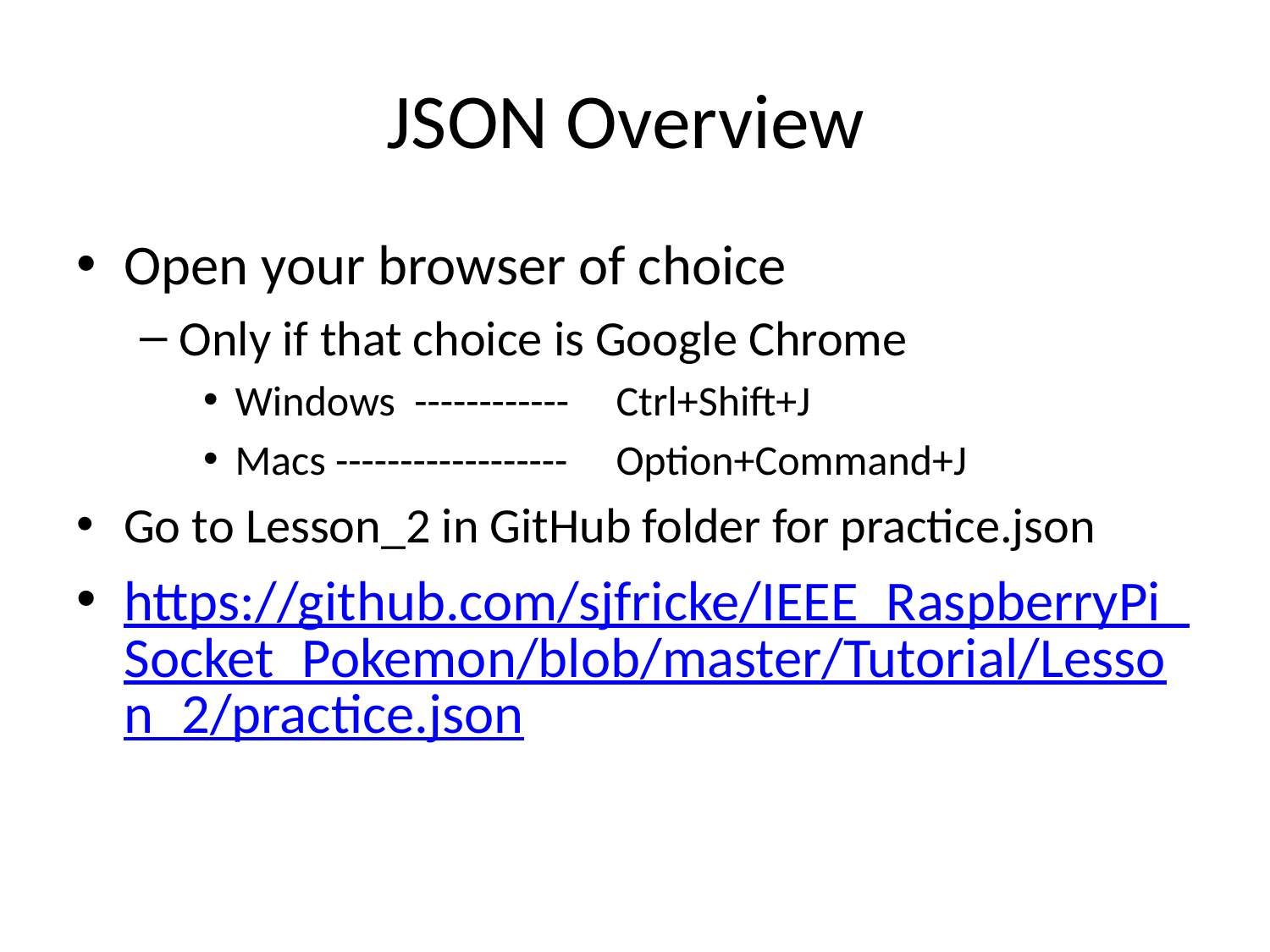

# JSON Overview
Open your browser of choice
Only if that choice is Google Chrome
Windows  ------------ 	Ctrl+Shift+J
Macs ------------------ 	Option+Command+J
Go to Lesson_2 in GitHub folder for practice.json
https://github.com/sjfricke/IEEE_RaspberryPi_Socket_Pokemon/blob/master/Tutorial/Lesson_2/practice.json